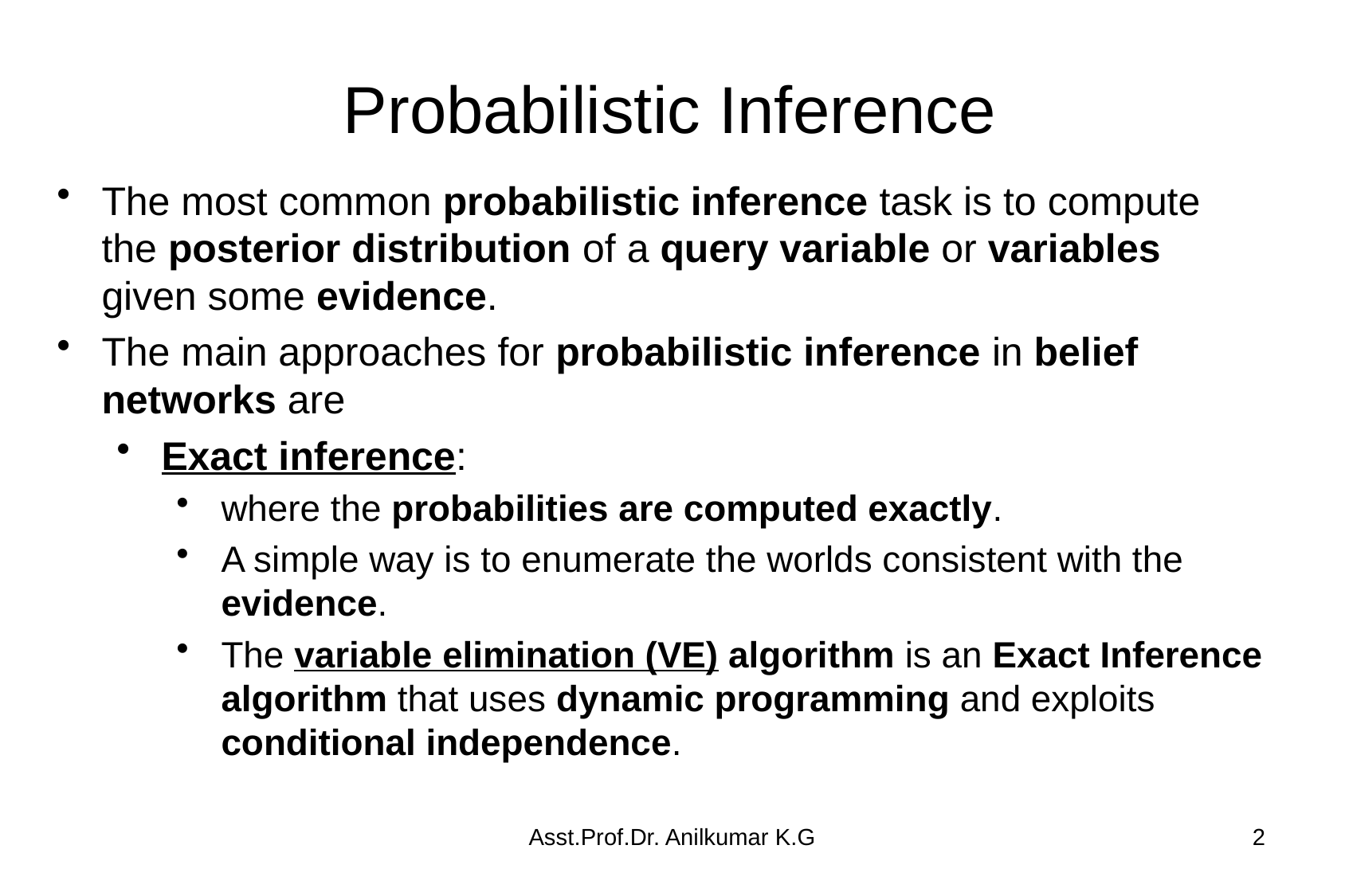

# Probabilistic Inference

The most common probabilistic inference task is to compute the posterior distribution of a query variable or variables given some evidence.
The main approaches for probabilistic inference in belief networks are
Exact inference:
where the probabilities are computed exactly.
A simple way is to enumerate the worlds consistent with the evidence.
The variable elimination (VE) algorithm is an Exact Inference algorithm that uses dynamic programming and exploits conditional independence.
Asst.Prof.Dr. Anilkumar K.G
2